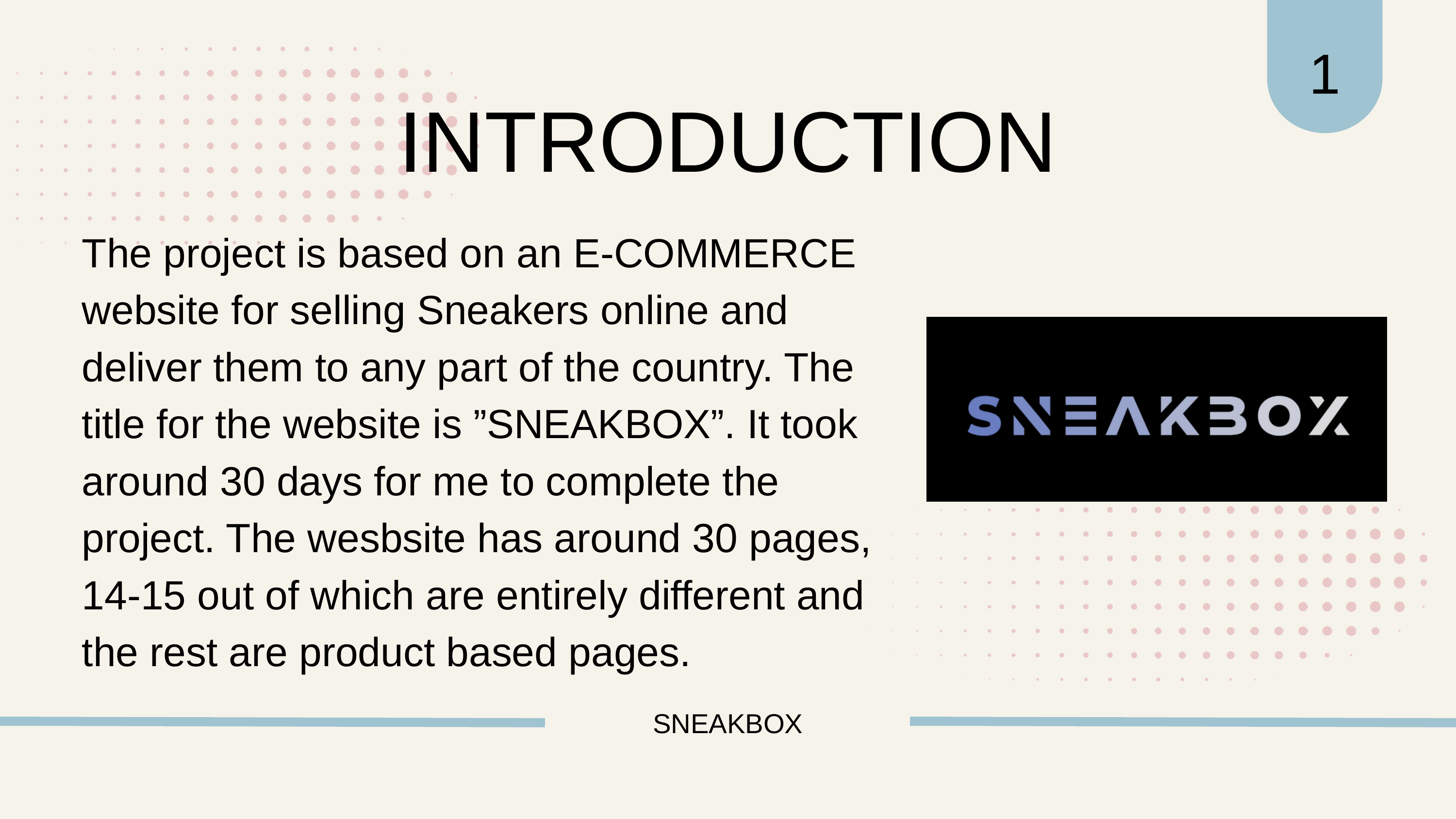

1

INTRODUCTION
The project is based on an E-COMMERCE website for selling Sneakers online and deliver them to any part of the country. The title for the website is ”SNEAKBOX”. It took around 30 days for me to complete the project. The wesbsite has around 30 pages, 14-15 out of which are entirely different and the rest are product based pages.

SNEAKBOX